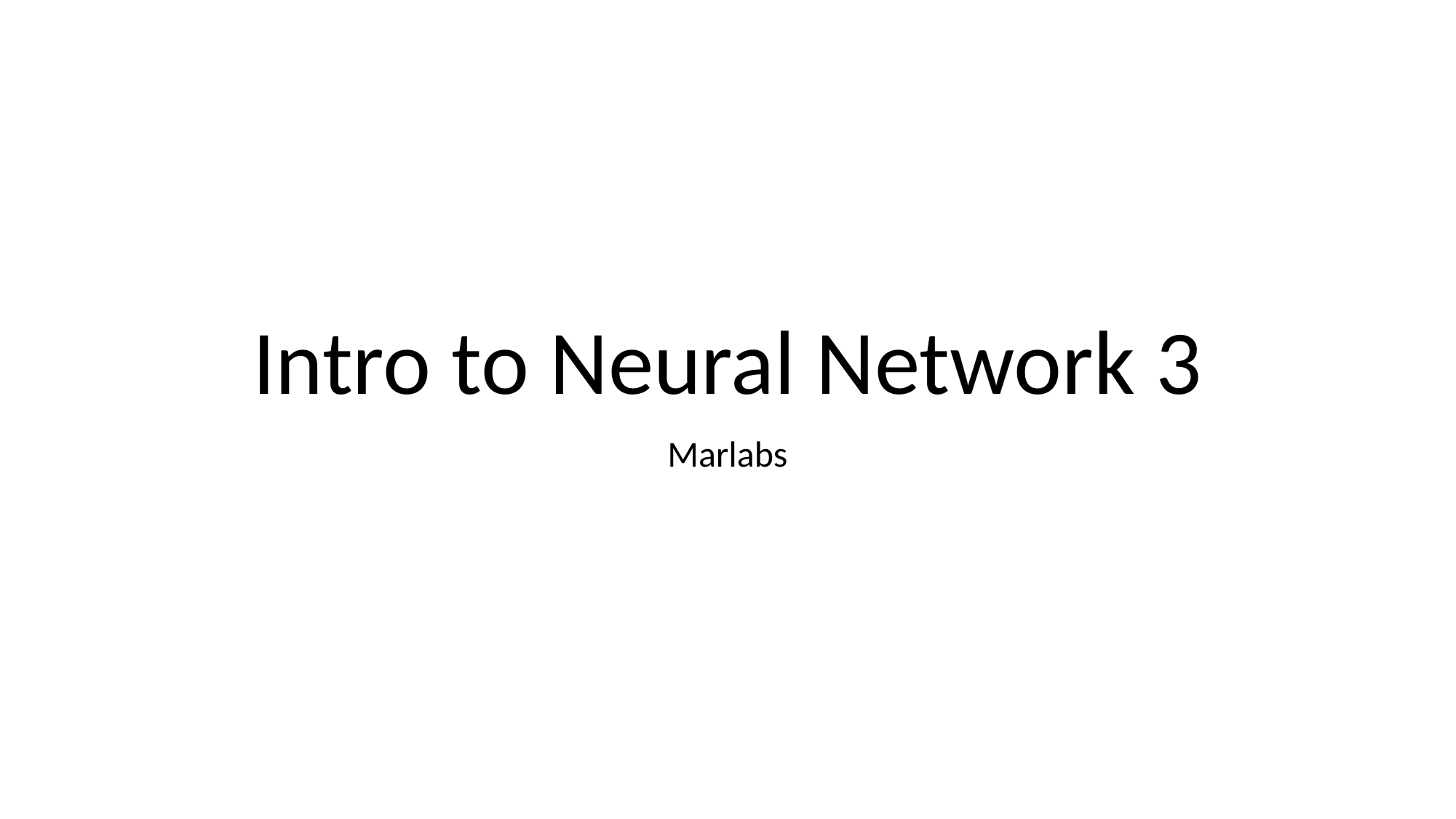

# Intro to Neural Network 3
Marlabs